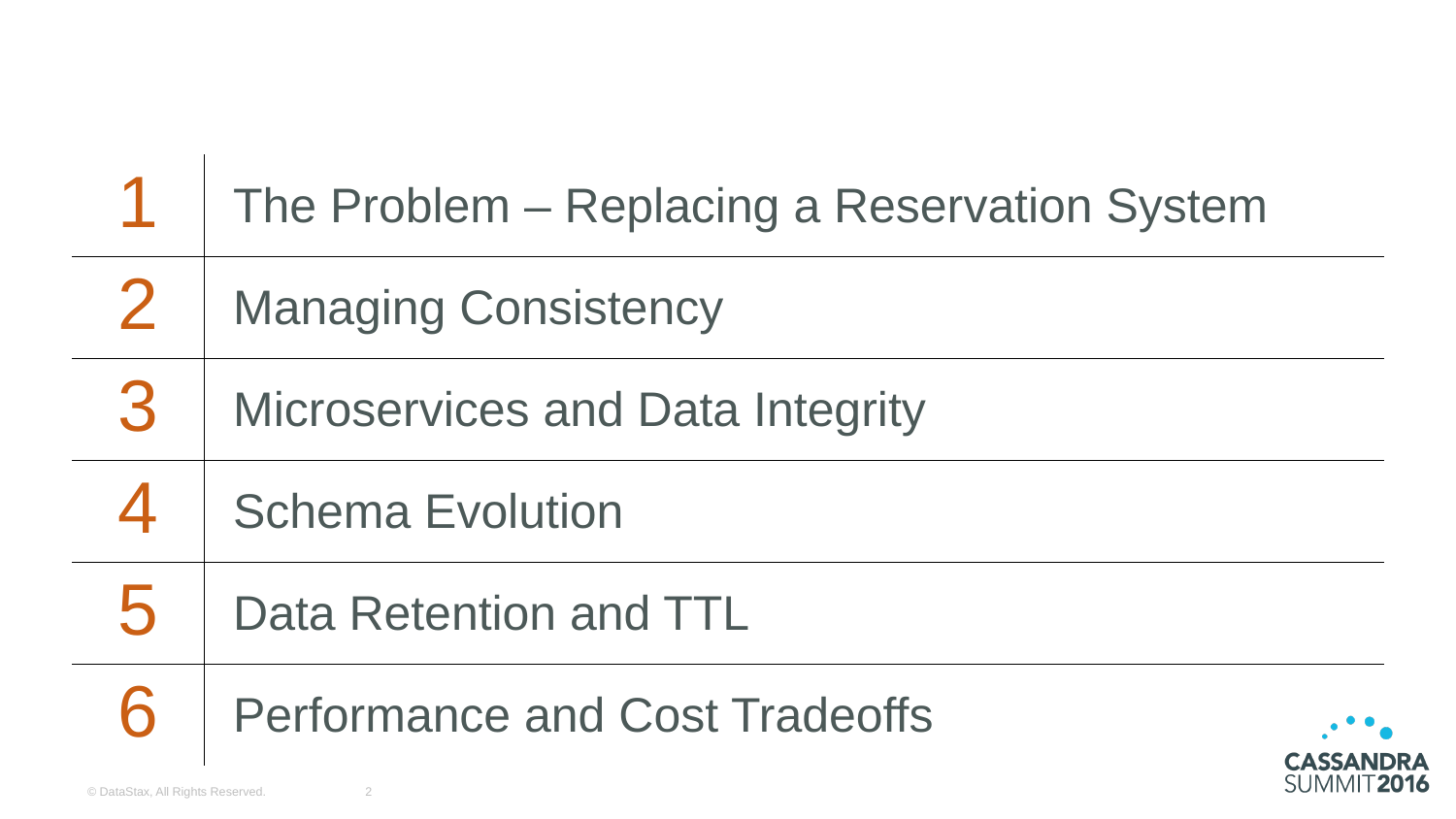

| 1 | The Problem – Replacing a Reservation System |
| --- | --- |
| 2 | Managing Consistency |
| 3 | Microservices and Data Integrity |
| 4 | Schema Evolution |
| 5 | Data Retention and TTL |
| 6 | Performance and Cost Tradeoffs |
© DataStax, All Rights Reserved.
2